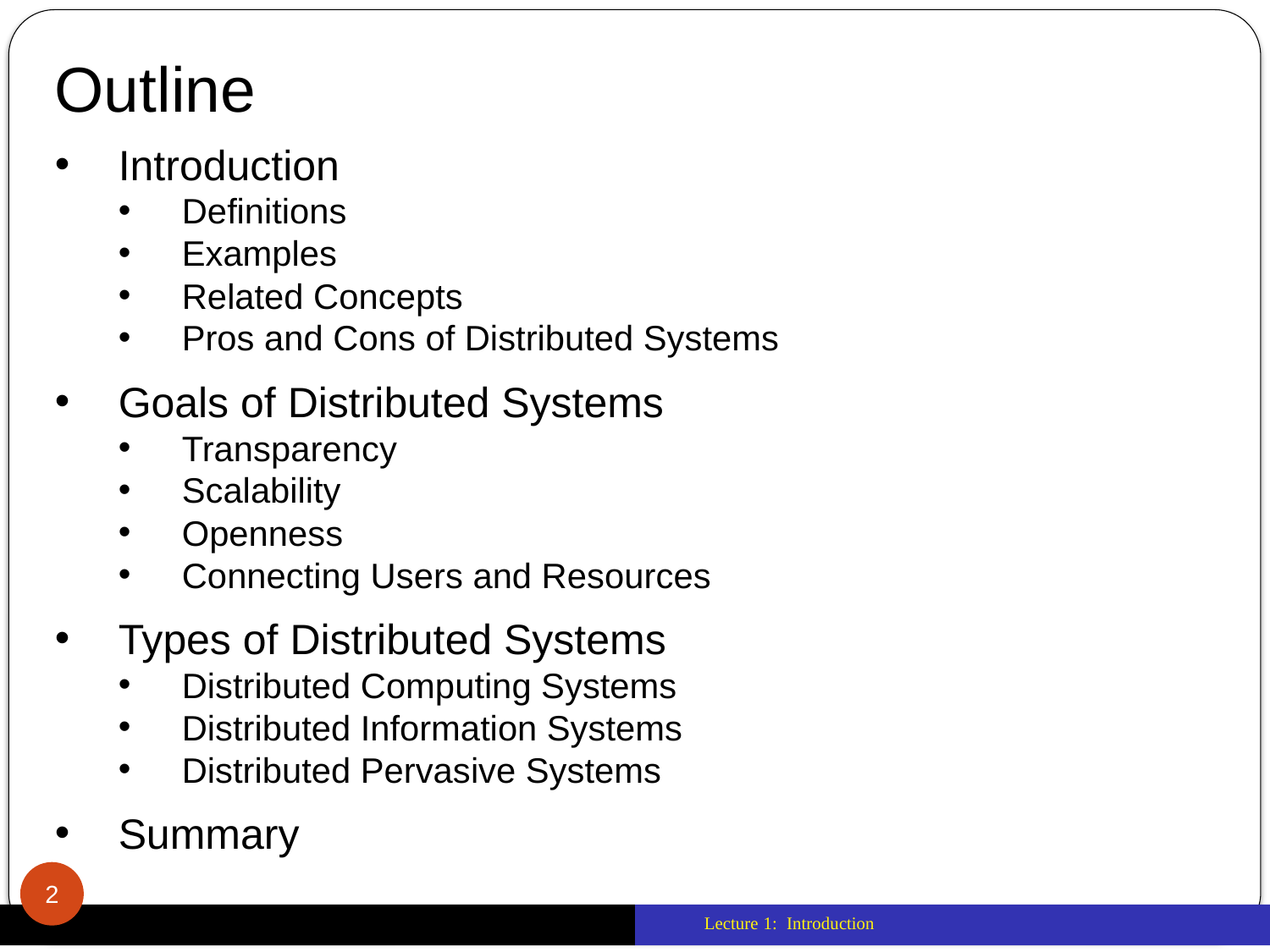

Outline
Introduction
Definitions
Examples
Related Concepts
Pros and Cons of Distributed Systems

Goals of Distributed Systems
Transparency
Scalability
Openness
Connecting Users and Resources

Types of Distributed Systems
Distributed Computing Systems
Distributed Information Systems
Distributed Pervasive Systems

Summary
2